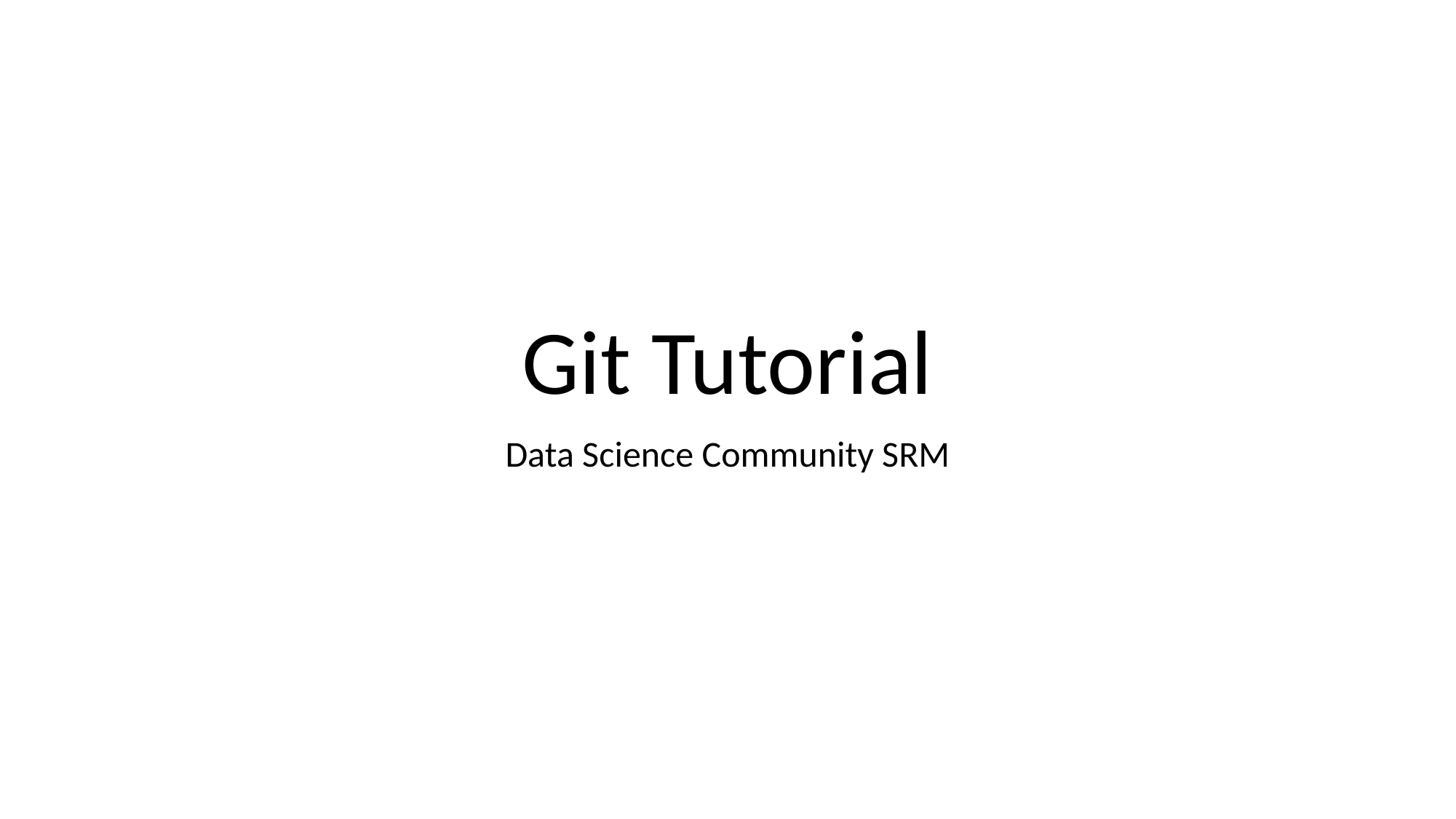

# Git Tutorial
Data Science Community SRM